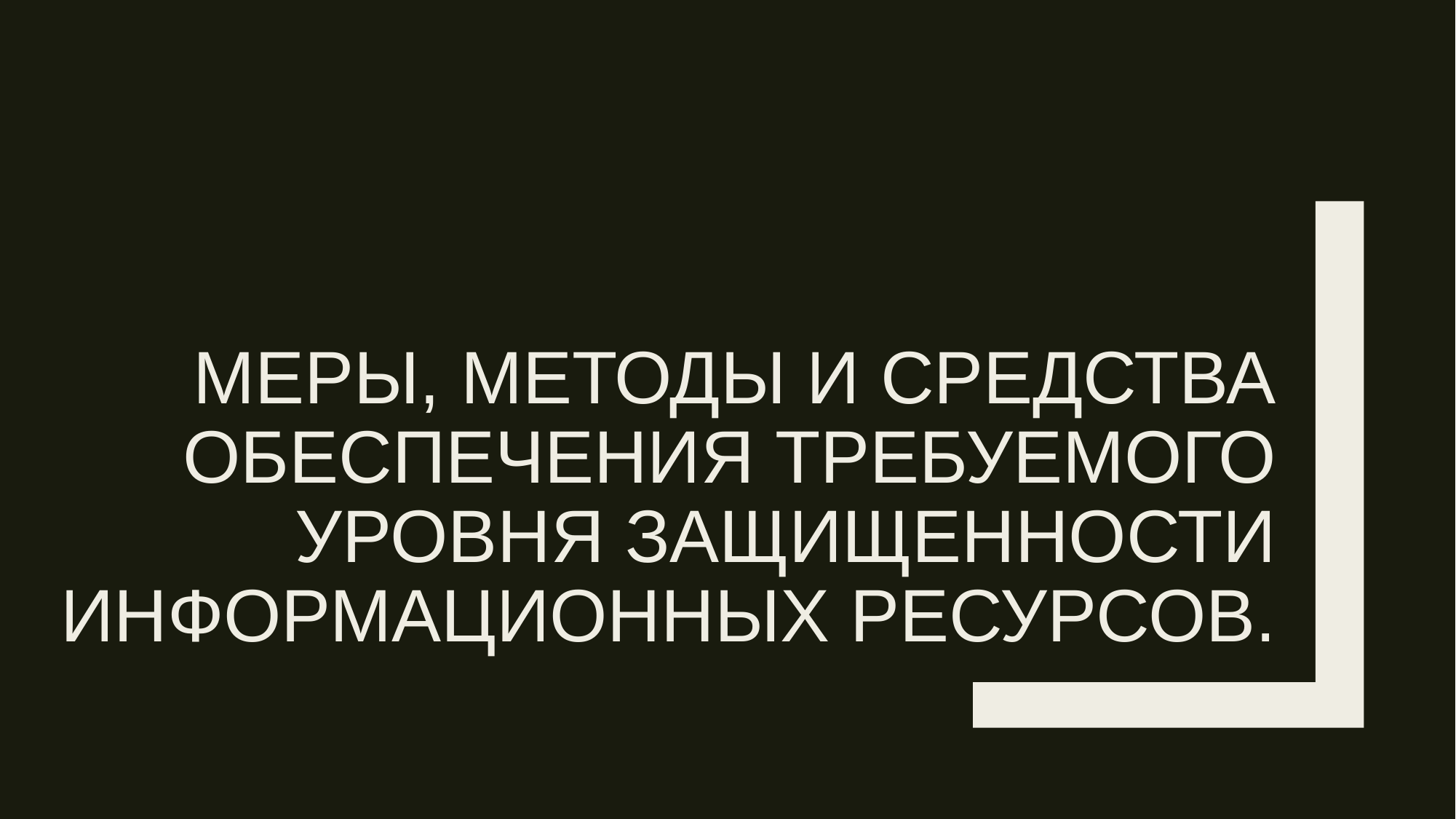

# Меры, методы и средства обеспечения требуемого уровня защищенности информационных ресурсов.